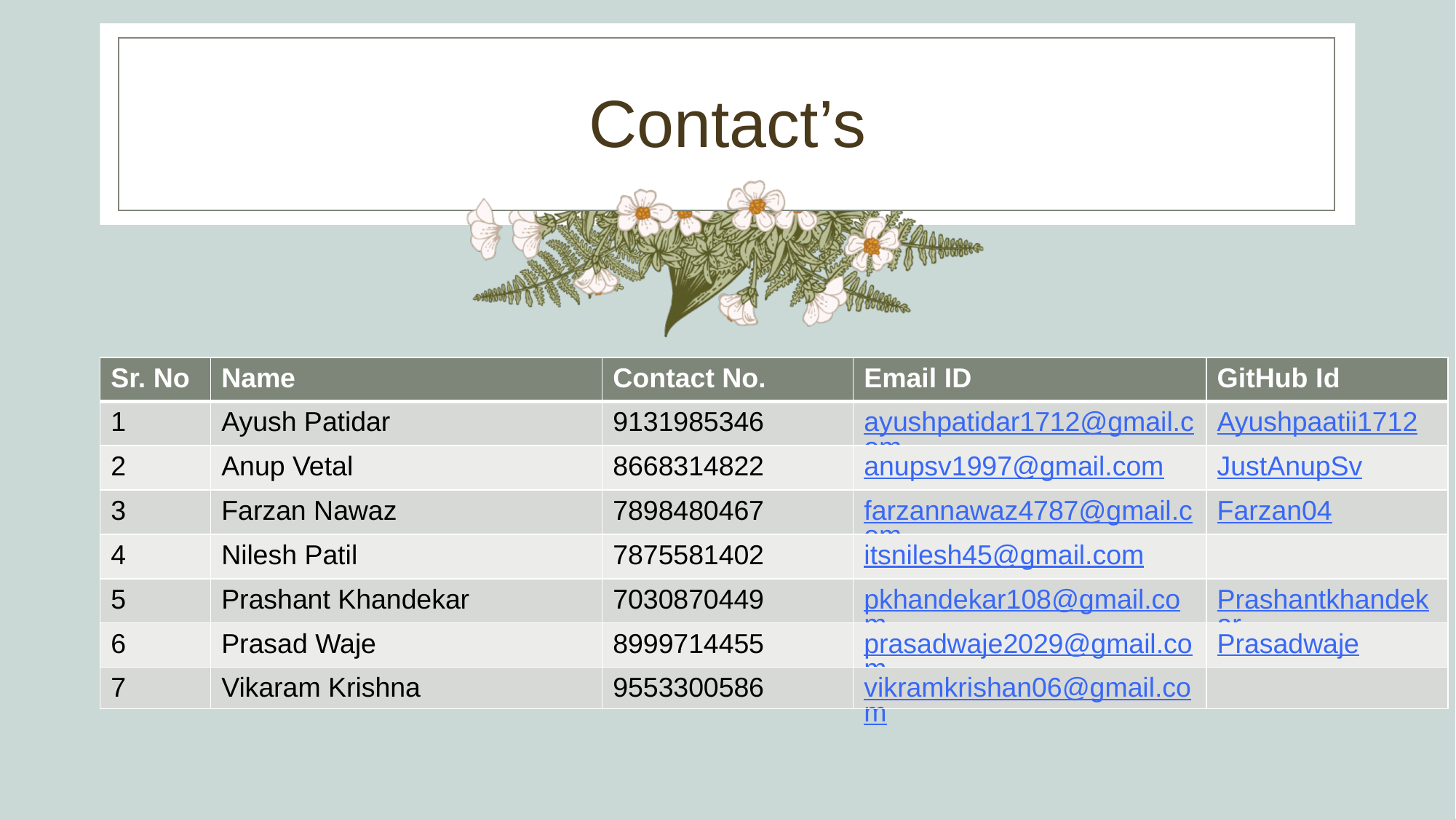

# Contact’s
| Sr. No | Name | Contact No. | Email ID | GitHub Id |
| --- | --- | --- | --- | --- |
| 1 | Ayush Patidar | 9131985346 | ayushpatidar1712@gmail.com | Ayushpaatii1712 |
| 2 | Anup Vetal | 8668314822 | anupsv1997@gmail.com | JustAnupSv |
| 3 | Farzan Nawaz | 7898480467 | farzannawaz4787@gmail.com | Farzan04 |
| 4 | Nilesh Patil | 7875581402 | itsnilesh45@gmail.com |  |
| 5 | Prashant Khandekar | 7030870449 | pkhandekar108@gmail.com | Prashantkhandekar |
| 6 | Prasad Waje | 8999714455 | prasadwaje2029@gmail.com | Prasadwaje |
| 7 | Vikaram Krishna | 9553300586 | vikramkrishan06@gmail.com |  |